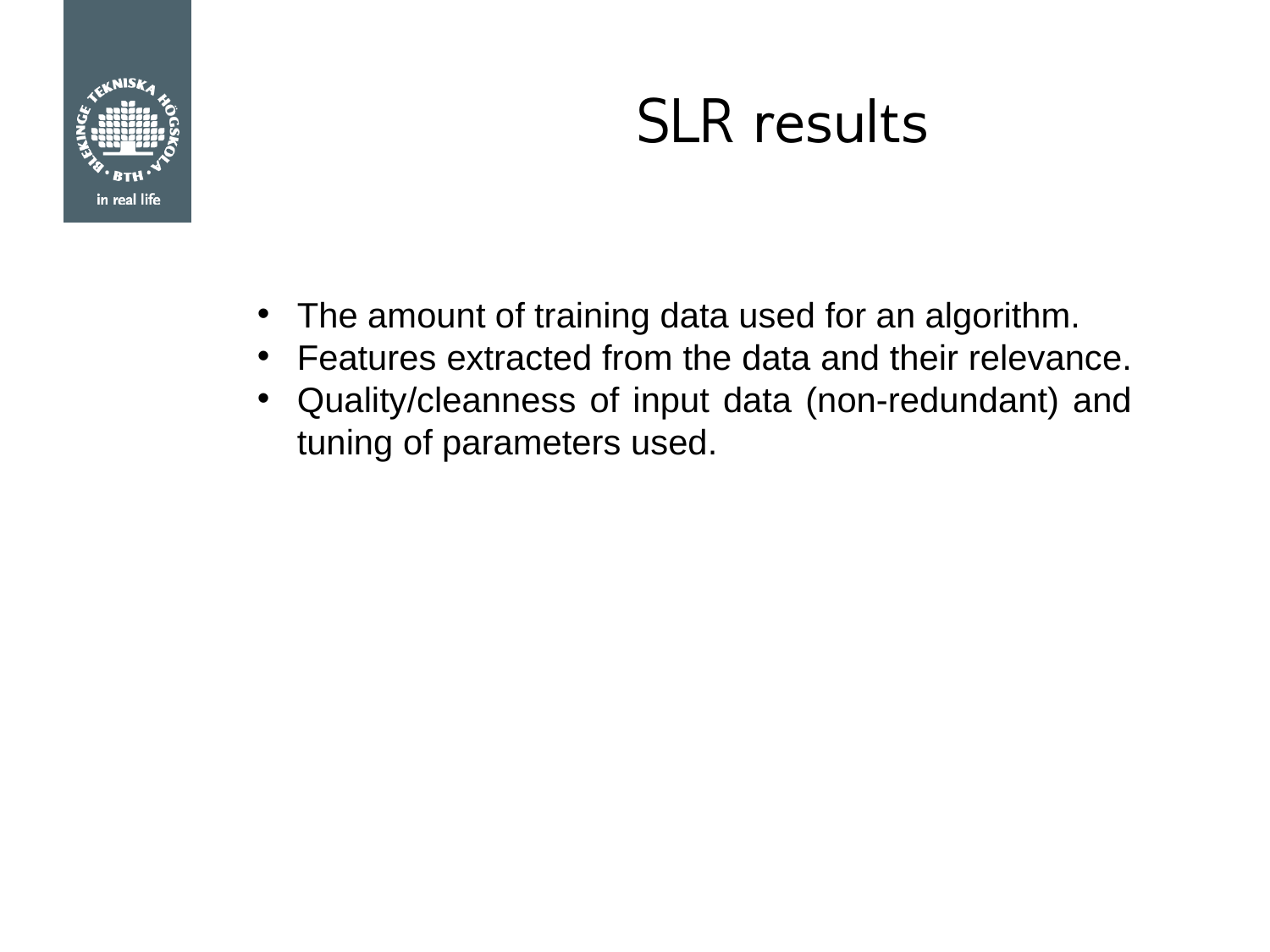

# SLR results
The amount of training data used for an algorithm.
Features extracted from the data and their relevance.
Quality/cleanness of input data (non-redundant) and tuning of parameters used.